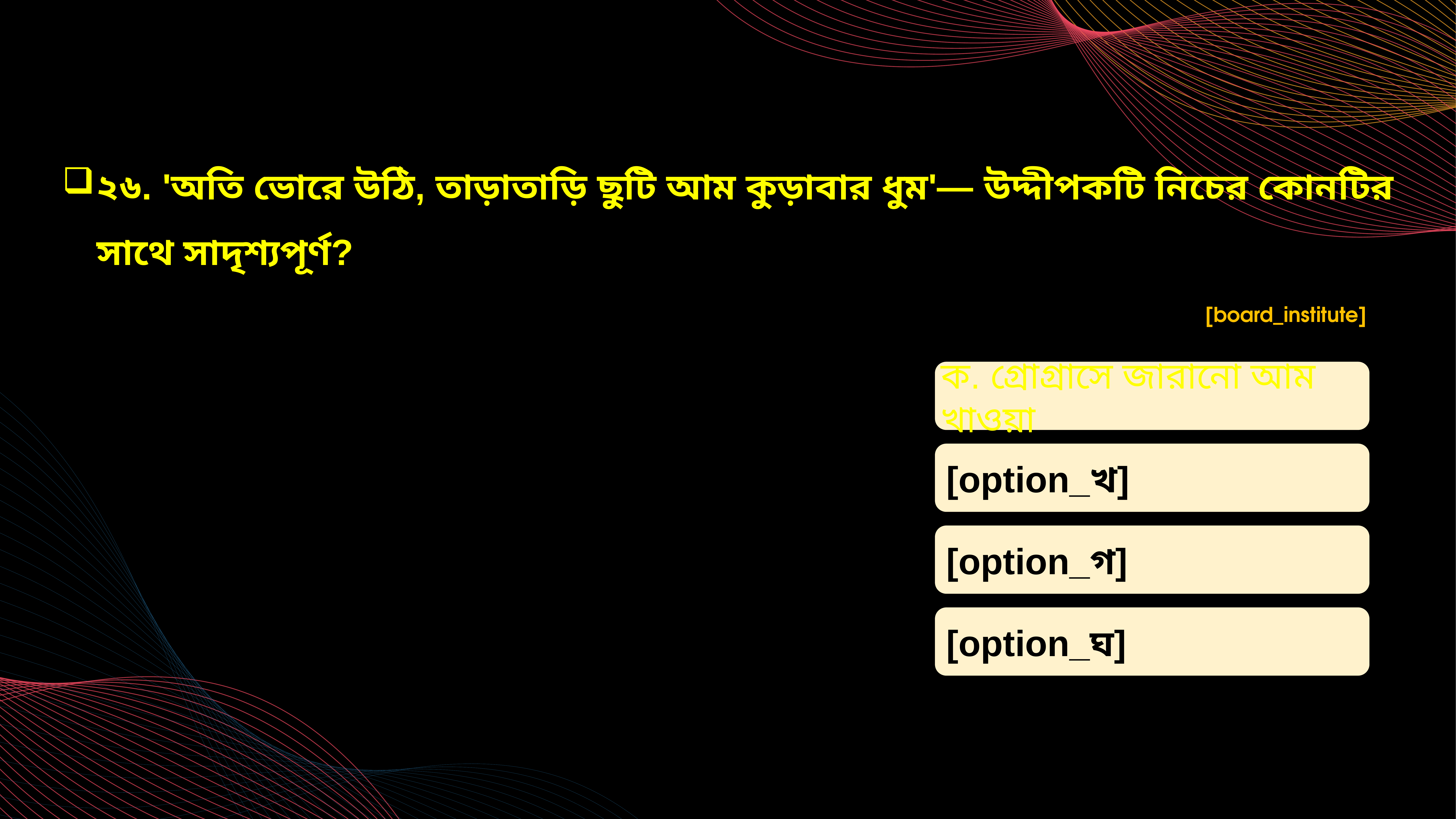

২৬. 'অতি ভোরে উঠি, তাড়াতাড়ি ছুটি আম কুড়াবার ধুম'— উদ্দীপকটি নিচের কোনটির সাথে সাদৃশ্যপূর্ণ?
[board_institute]
ক. গ্রোগ্রাসে জারানো আম খাওয়া
[option_খ]
[option_গ]
[option_ঘ]